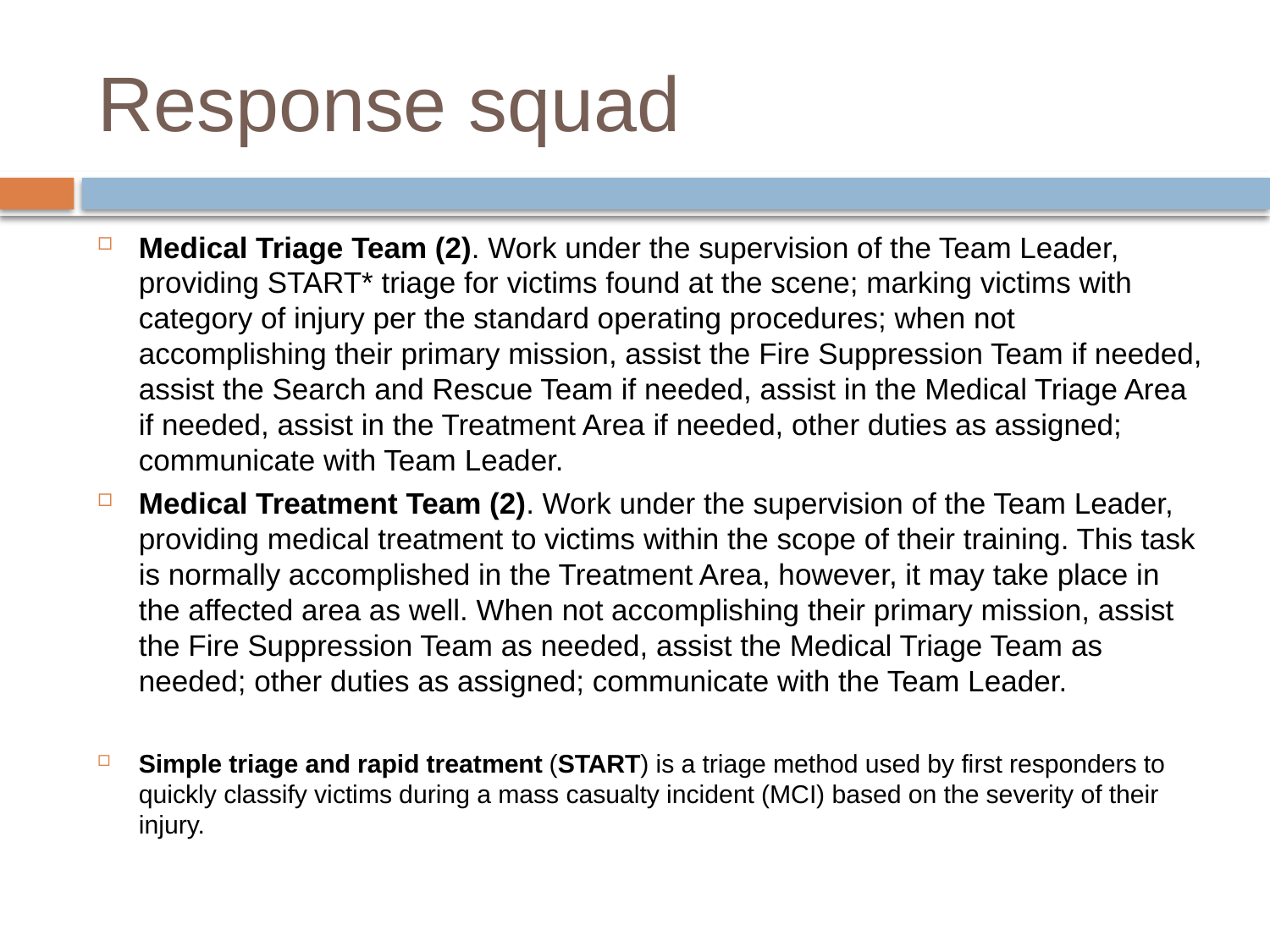

# Response squad
Medical Triage Team (2). Work under the supervision of the Team Leader, providing START* triage for victims found at the scene; marking victims with category of injury per the standard operating procedures; when not accomplishing their primary mission, assist the Fire Suppression Team if needed, assist the Search and Rescue Team if needed, assist in the Medical Triage Area if needed, assist in the Treatment Area if needed, other duties as assigned; communicate with Team Leader.
Medical Treatment Team (2). Work under the supervision of the Team Leader, providing medical treatment to victims within the scope of their training. This task is normally accomplished in the Treatment Area, however, it may take place in the affected area as well. When not accomplishing their primary mission, assist the Fire Suppression Team as needed, assist the Medical Triage Team as needed; other duties as assigned; communicate with the Team Leader.

Simple triage and rapid treatment (START) is a triage method used by first responders to quickly classify victims during a mass casualty incident (MCI) based on the severity of their injury.